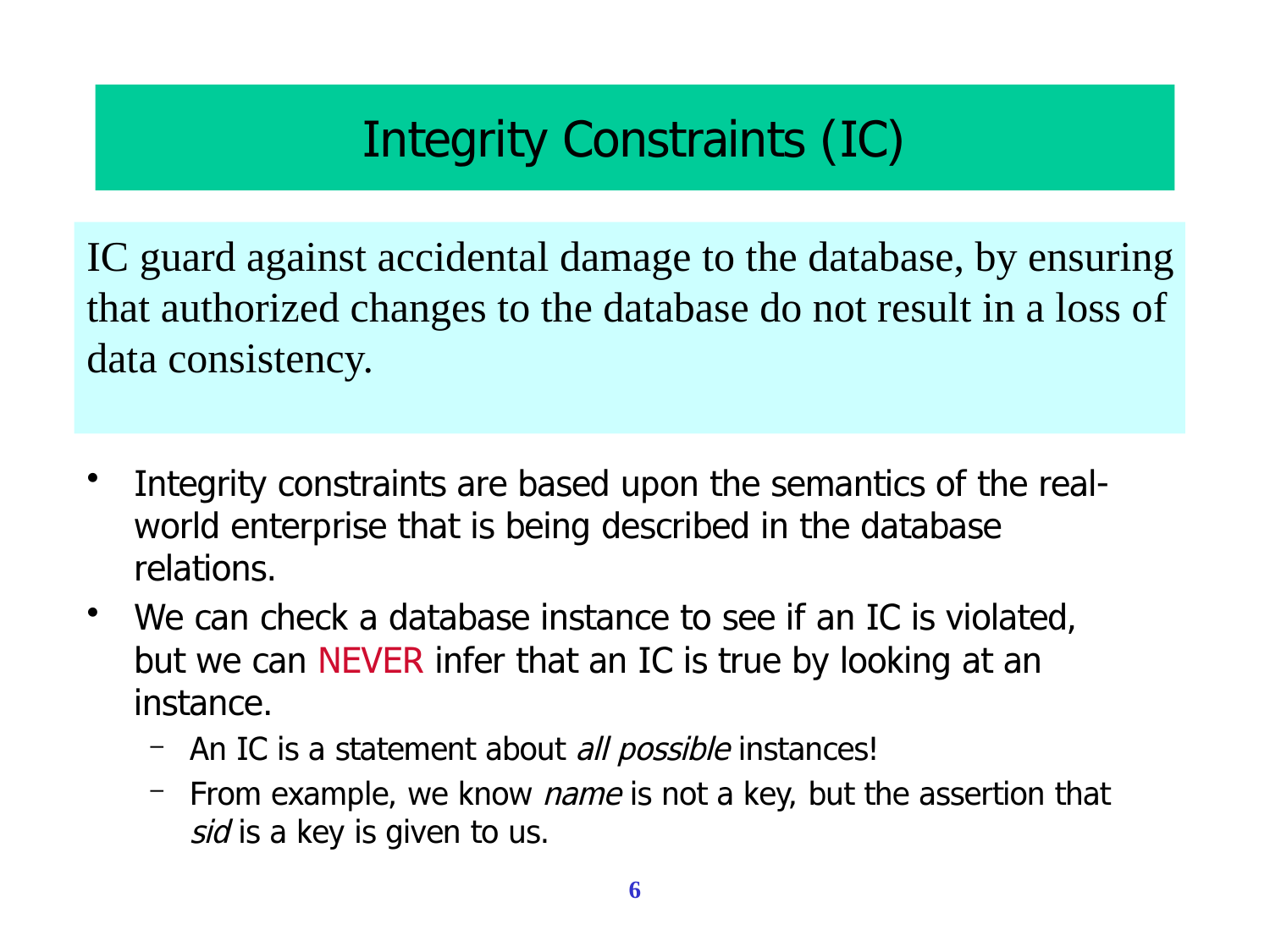

# Integrity Constraints (IC)
IC guard against accidental damage to the database, by ensuring
that authorized changes to the database do not result in a loss of
data consistency.
Integrity constraints are based upon the semantics of the real-world enterprise that is being described in the database relations.
We can check a database instance to see if an IC is violated, but we can NEVER infer that an IC is true by looking at an instance.
An IC is a statement about all possible instances!
From example, we know name is not a key, but the assertion that sid is a key is given to us.
6